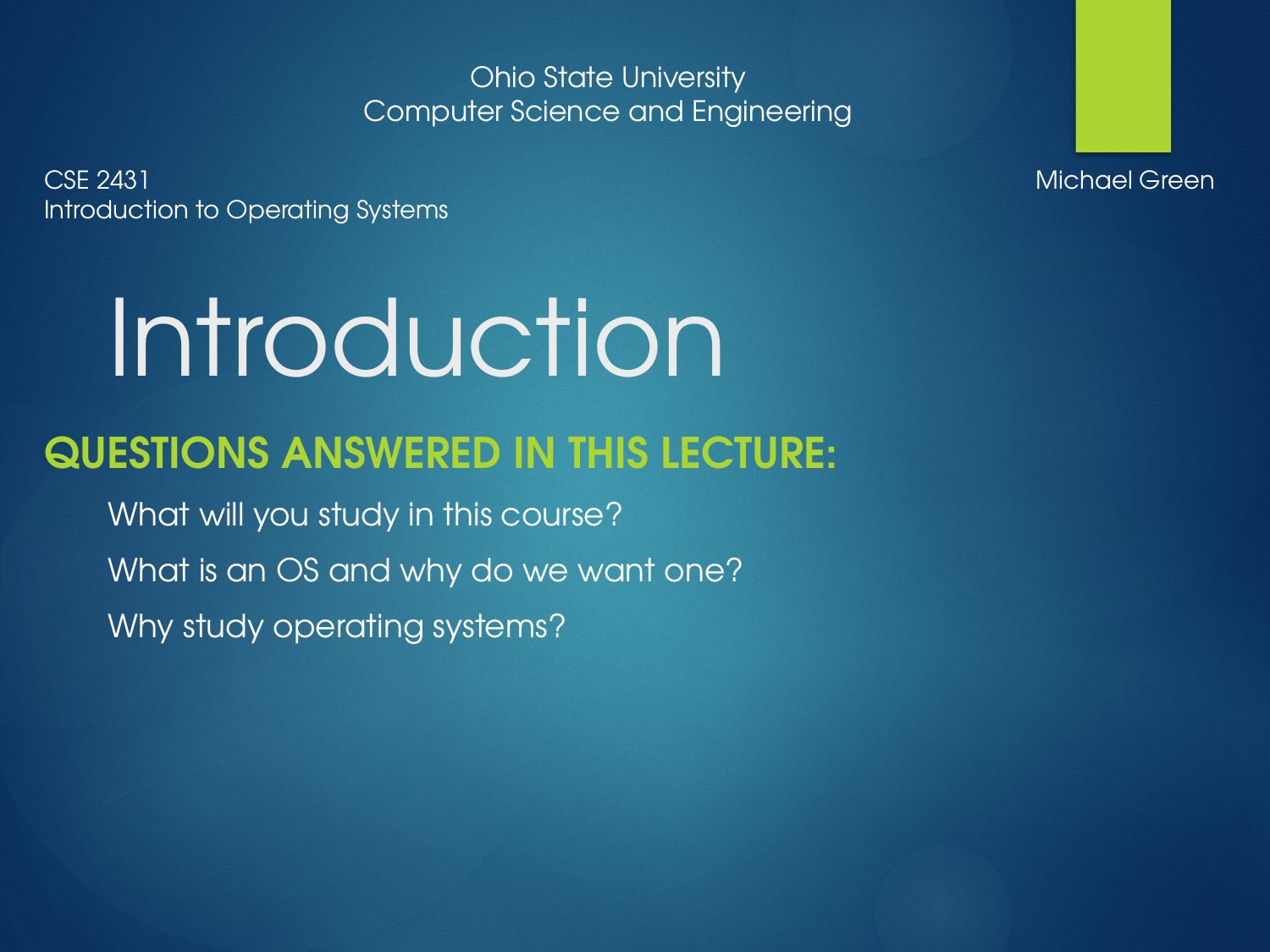

Ohio State University
Computer Science and Engineering
CSE 2431
Introduction to Operating Systems
Michael Green
# Introduction
Questions answered in this lecture:
What will you study in this course?
What is an OS and why do we want one?
Why study operating systems?